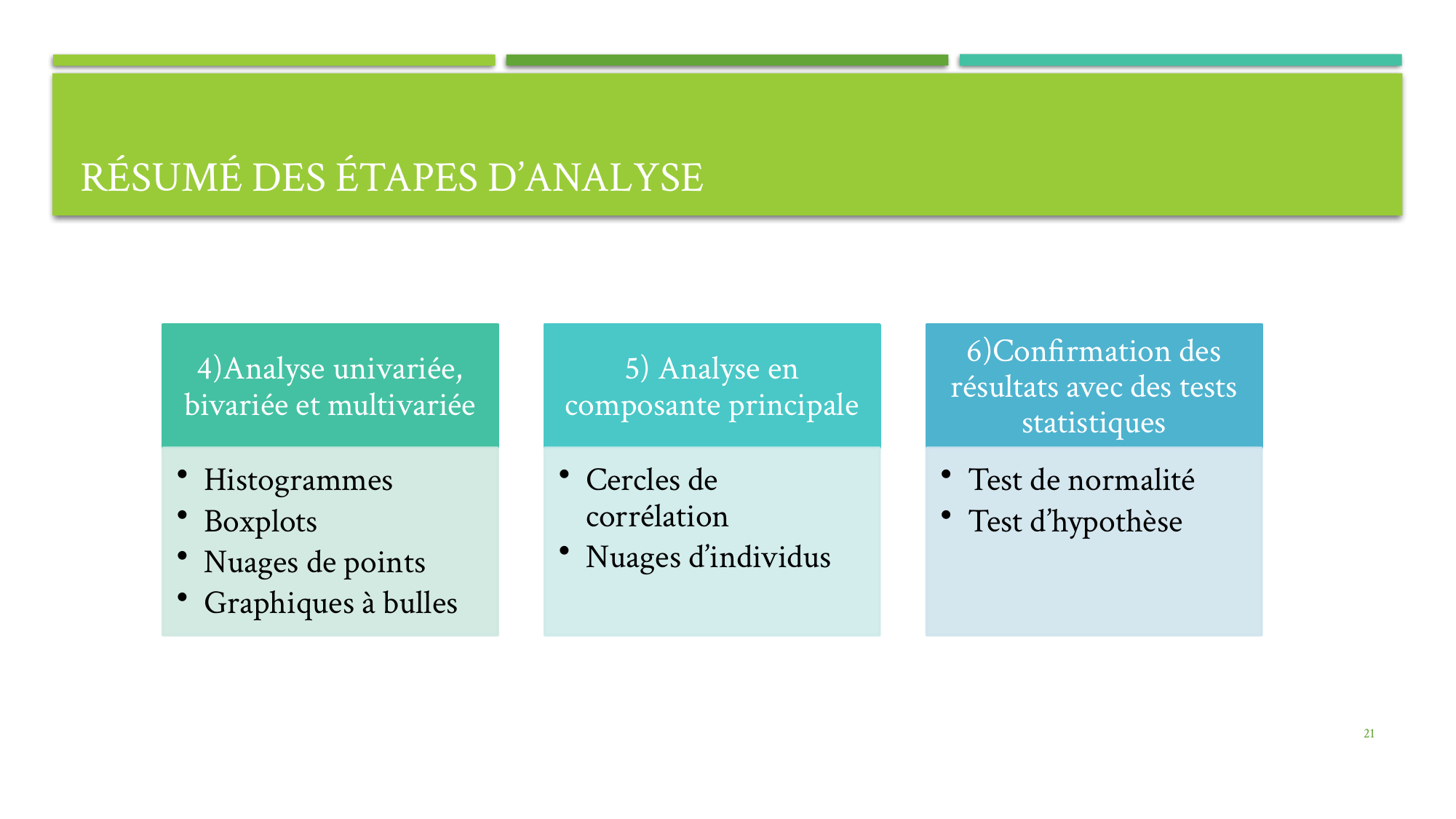

# Résumé des étapes d’analyse

4)Analyse univariée, bivariée et multivariée
Histogrammes
Boxplots
Nuages de points
Graphiques à bulles
5) Analyse en composante principale
Cercles de corrélation
Nuages d’individus
6)Confirmation des résultats avec des tests statistiques
Test de normalité
Test d’hypothèse
21